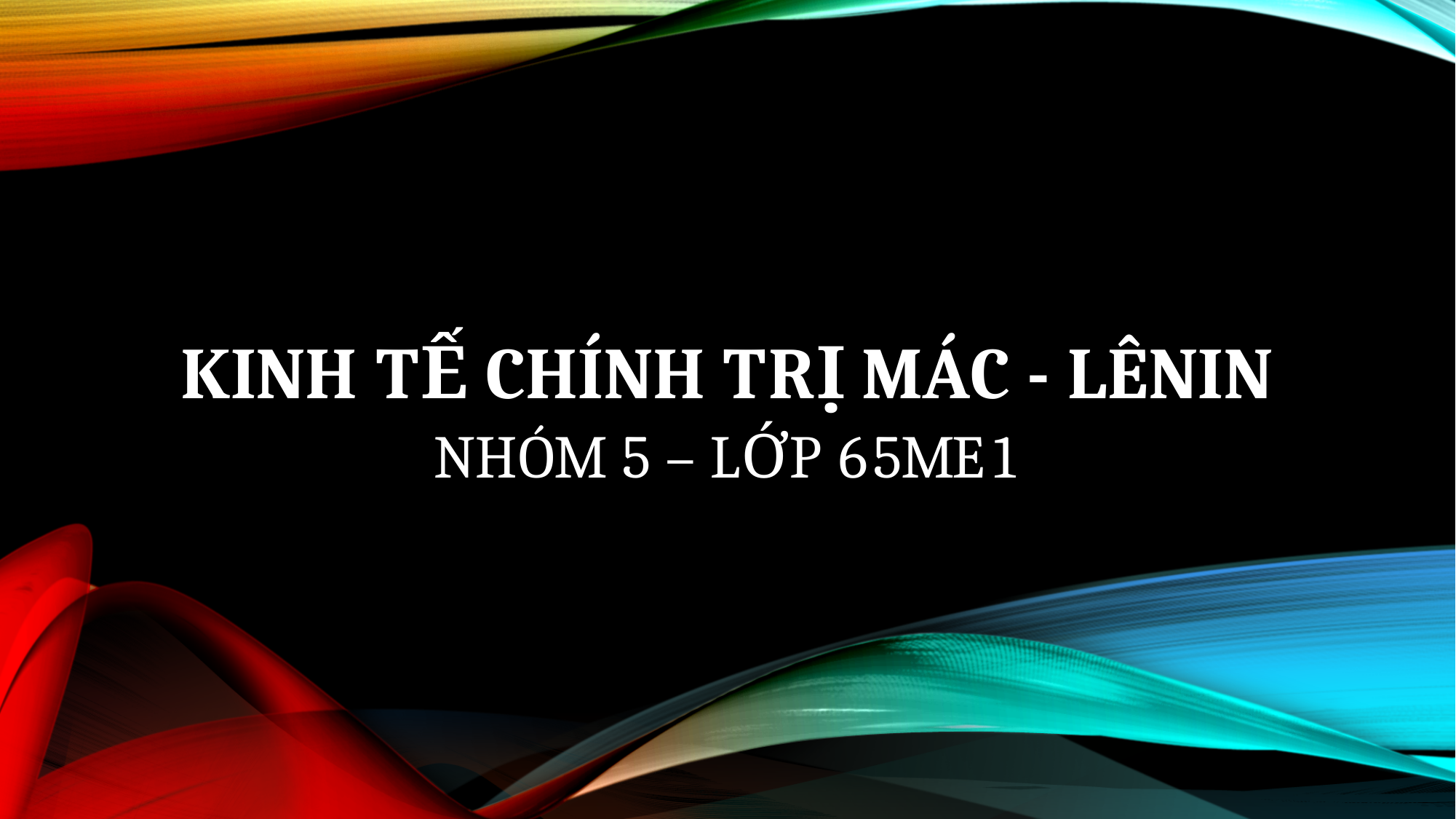

# Kinh tế chính trị mác - Lênin
NHÓM 5 – LỚP 65ME1